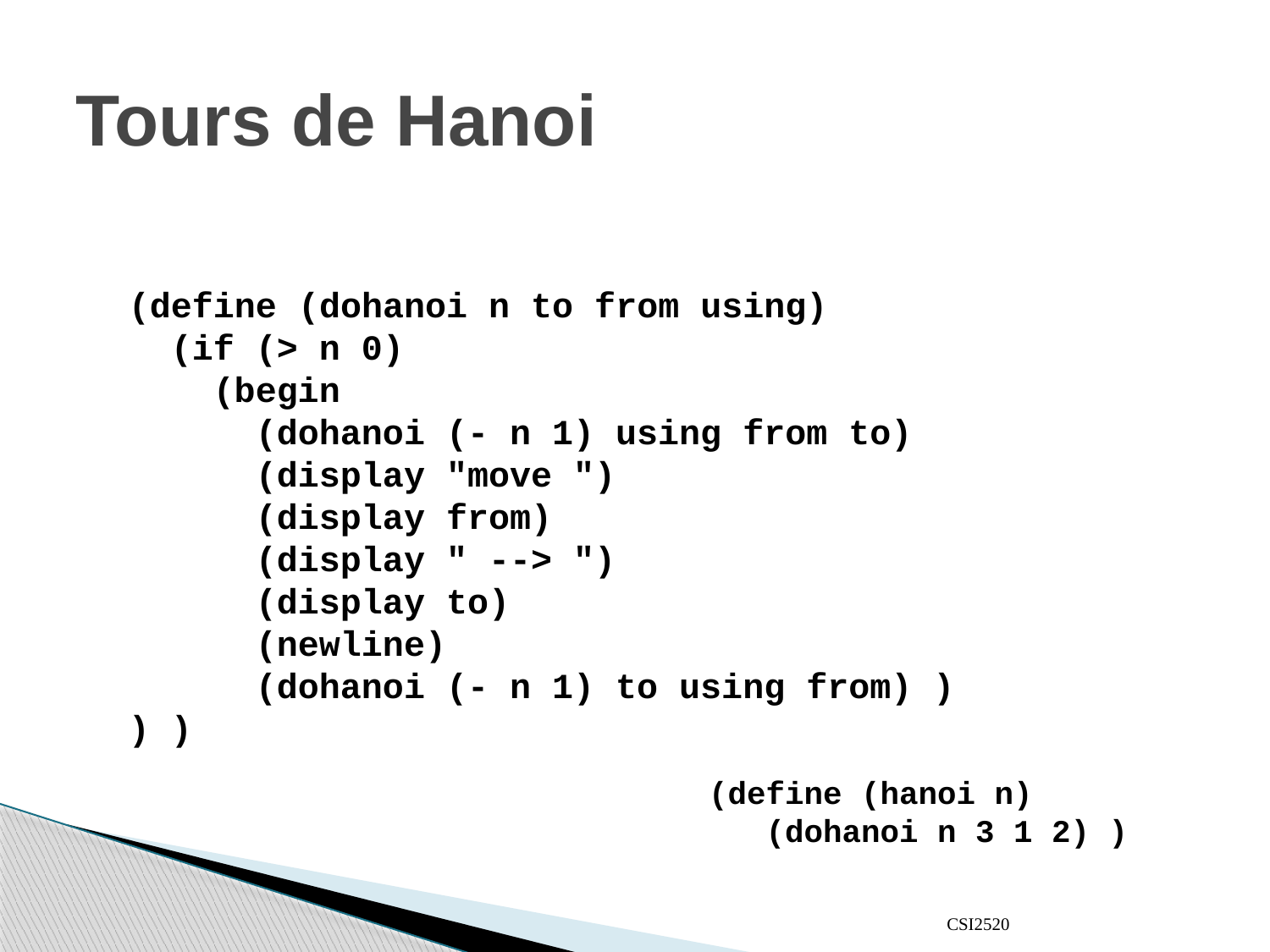

# Tours de Hanoi
(define (dohanoi n to from using)
  (if (> n 0)
    (begin
      (dohanoi (- n 1) using from to)
      (display "move ")
      (display from)
      (display " --> ")
      (display to)
      (newline)
      (dohanoi (- n 1) to using from) )
) )

(define (hanoi n)
   (dohanoi n 3 1 2) )

CSI2520